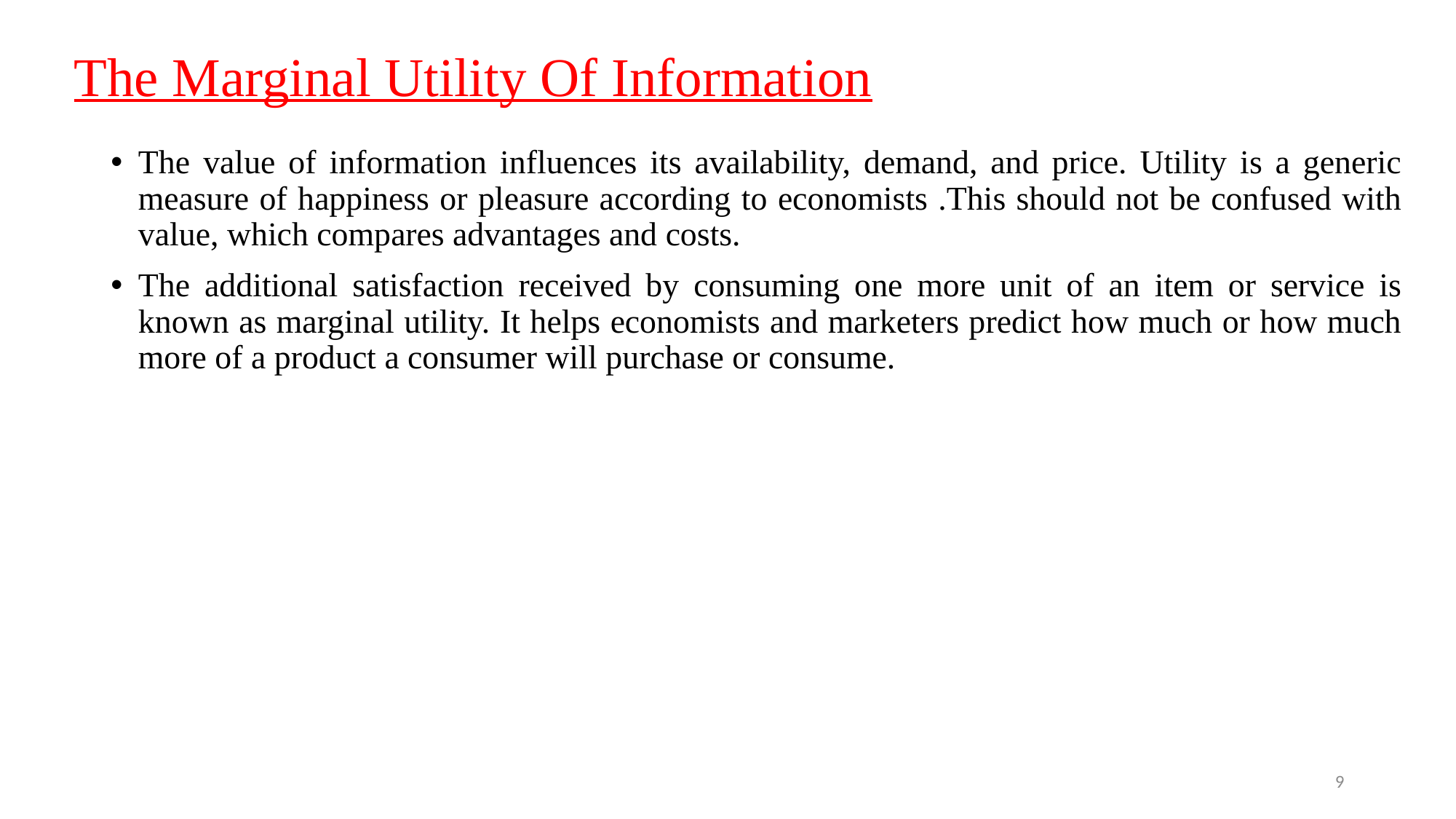

# The Marginal Utility Of Information
The value of information influences its availability, demand, and price. Utility is a generic measure of happiness or pleasure according to economists .This should not be confused with value, which compares advantages and costs.
The additional satisfaction received by consuming one more unit of an item or service is known as marginal utility. It helps economists and marketers predict how much or how much more of a product a consumer will purchase or consume.

9